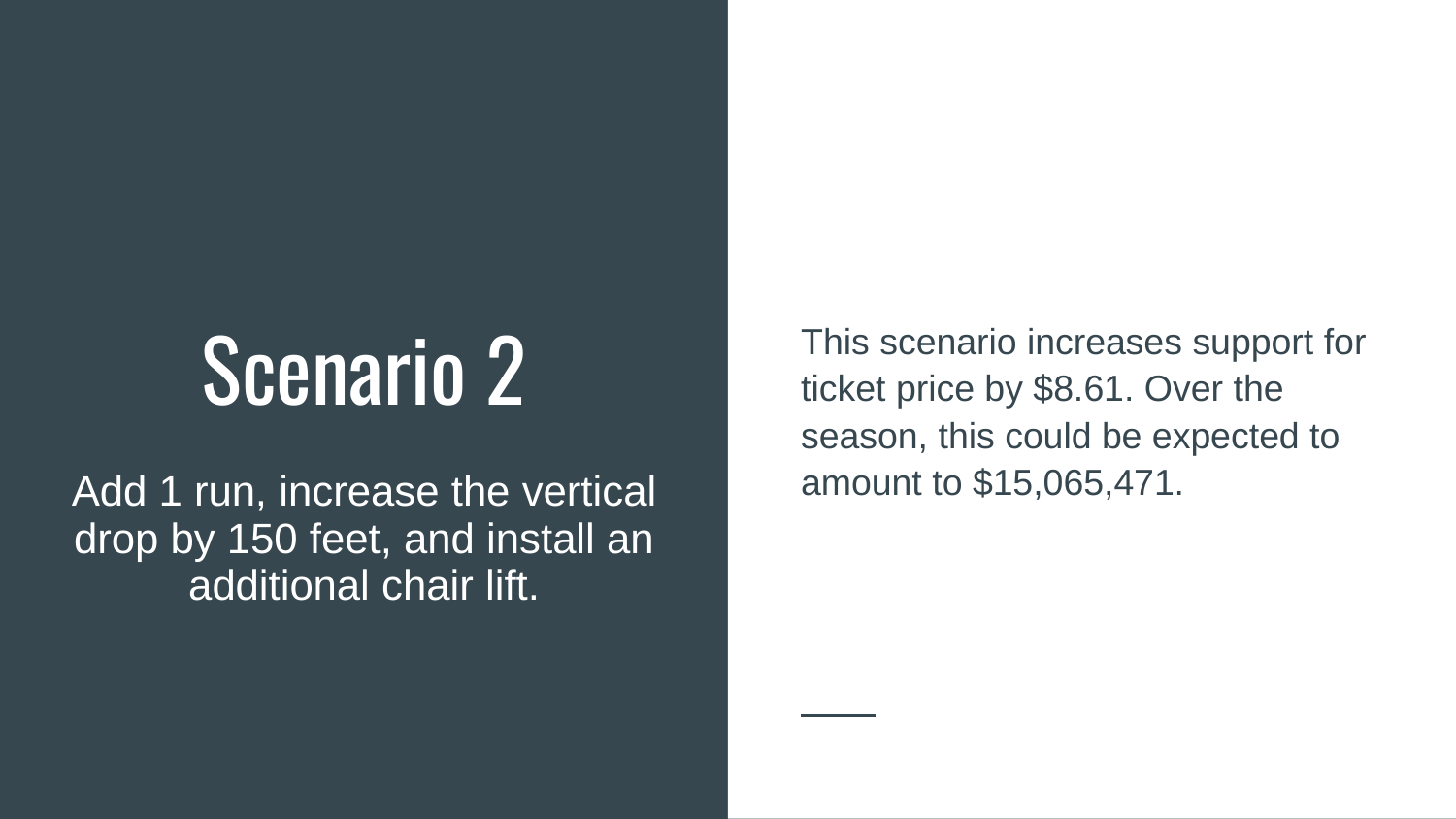

This scenario increases support for ticket price by $8.61. Over the season, this could be expected to amount to $15,065,471.
# Scenario 2
Add 1 run, increase the vertical drop by 150 feet, and install an additional chair lift.